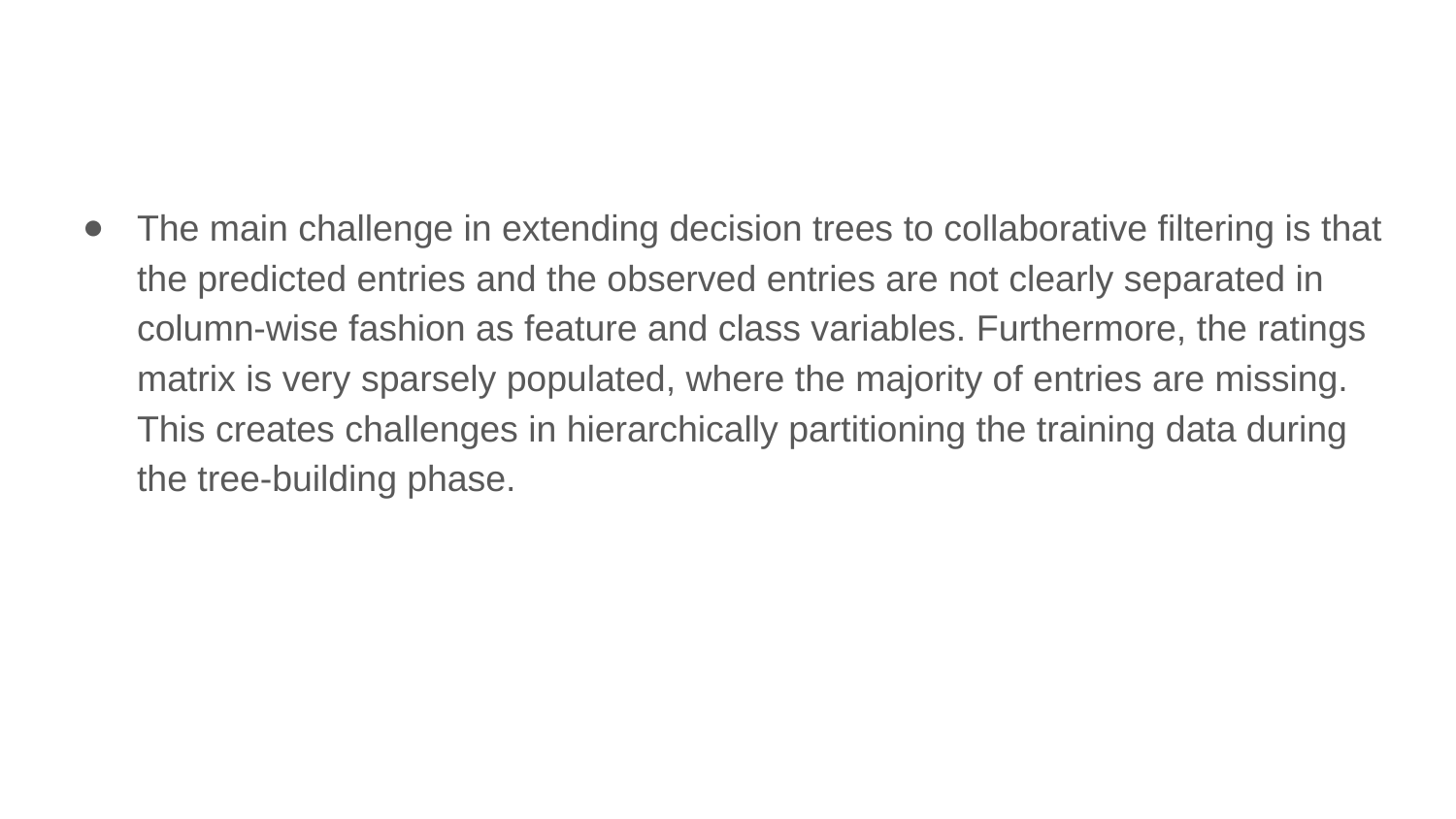

The main challenge in extending decision trees to collaborative filtering is that the predicted entries and the observed entries are not clearly separated in column-wise fashion as feature and class variables. Furthermore, the ratings matrix is very sparsely populated, where the majority of entries are missing. This creates challenges in hierarchically partitioning the training data during the tree-building phase.